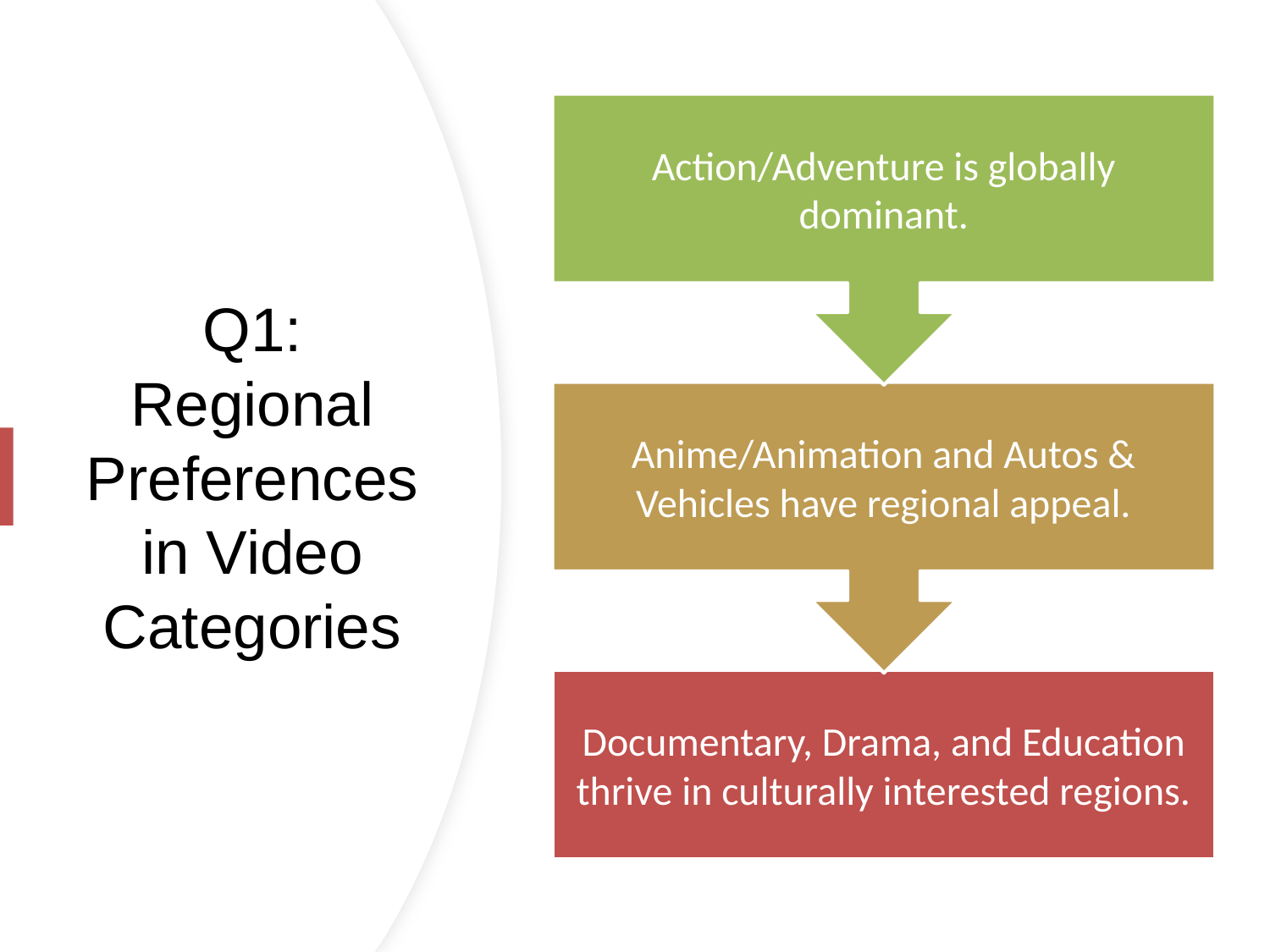

Documentary, Drama, and Education thrive in culturally interested regions.
Anime/Animation and Autos & Vehicles have regional appeal.
Action/Adventure is globally dominant.
# Q1: Regional Preferences in Video Categories